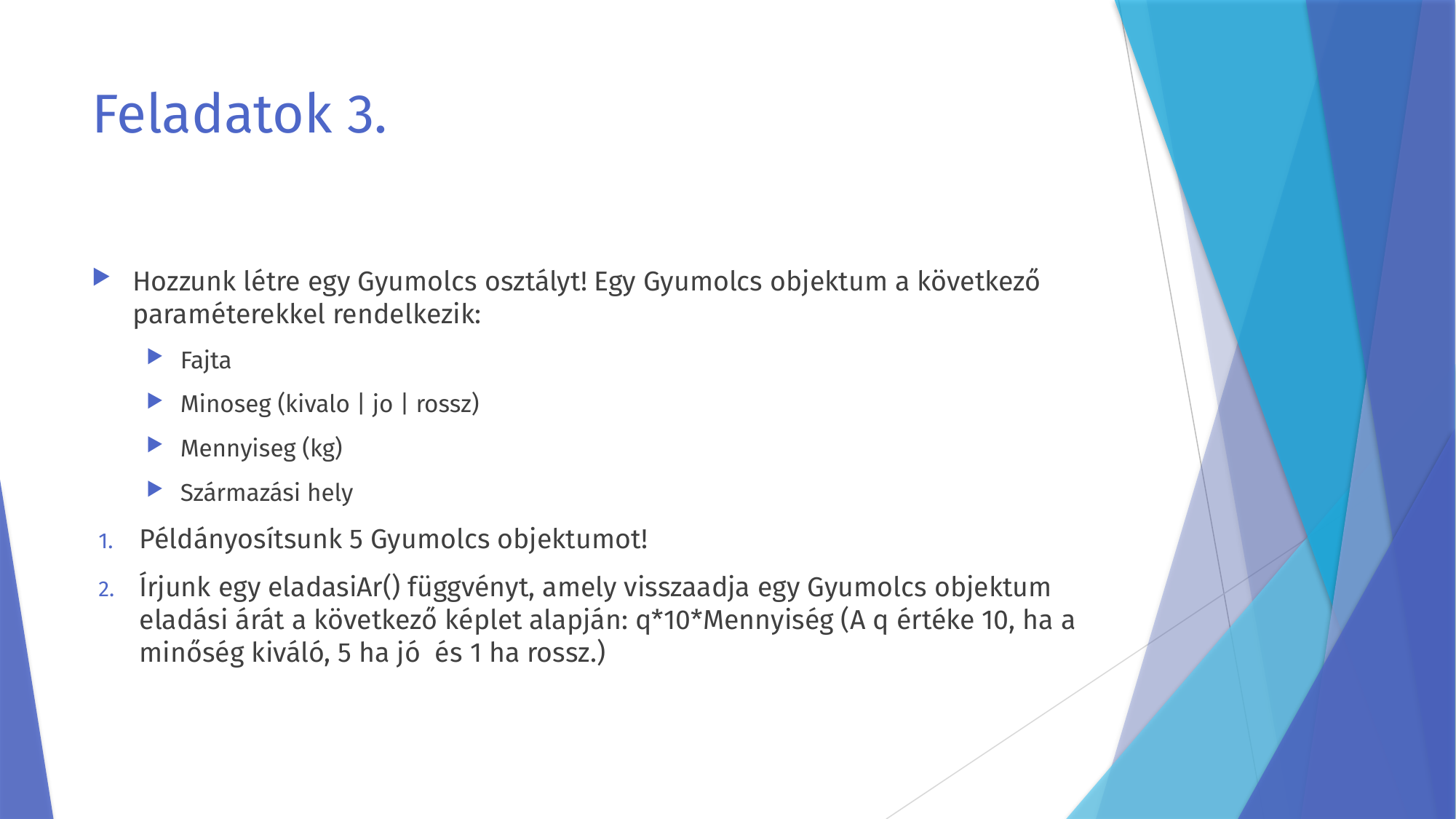

# Feladatok 3.
Hozzunk létre egy Gyumolcs osztályt! Egy Gyumolcs objektum a következő paraméterekkel rendelkezik:
Fajta
Minoseg (kivalo | jo | rossz)
Mennyiseg (kg)
Származási hely
Példányosítsunk 5 Gyumolcs objektumot!
Írjunk egy eladasiAr() függvényt, amely visszaadja egy Gyumolcs objektum eladási árát a következő képlet alapján: q*10*Mennyiség (A q értéke 10, ha a minőség kiváló, 5 ha jó  és 1 ha rossz.)